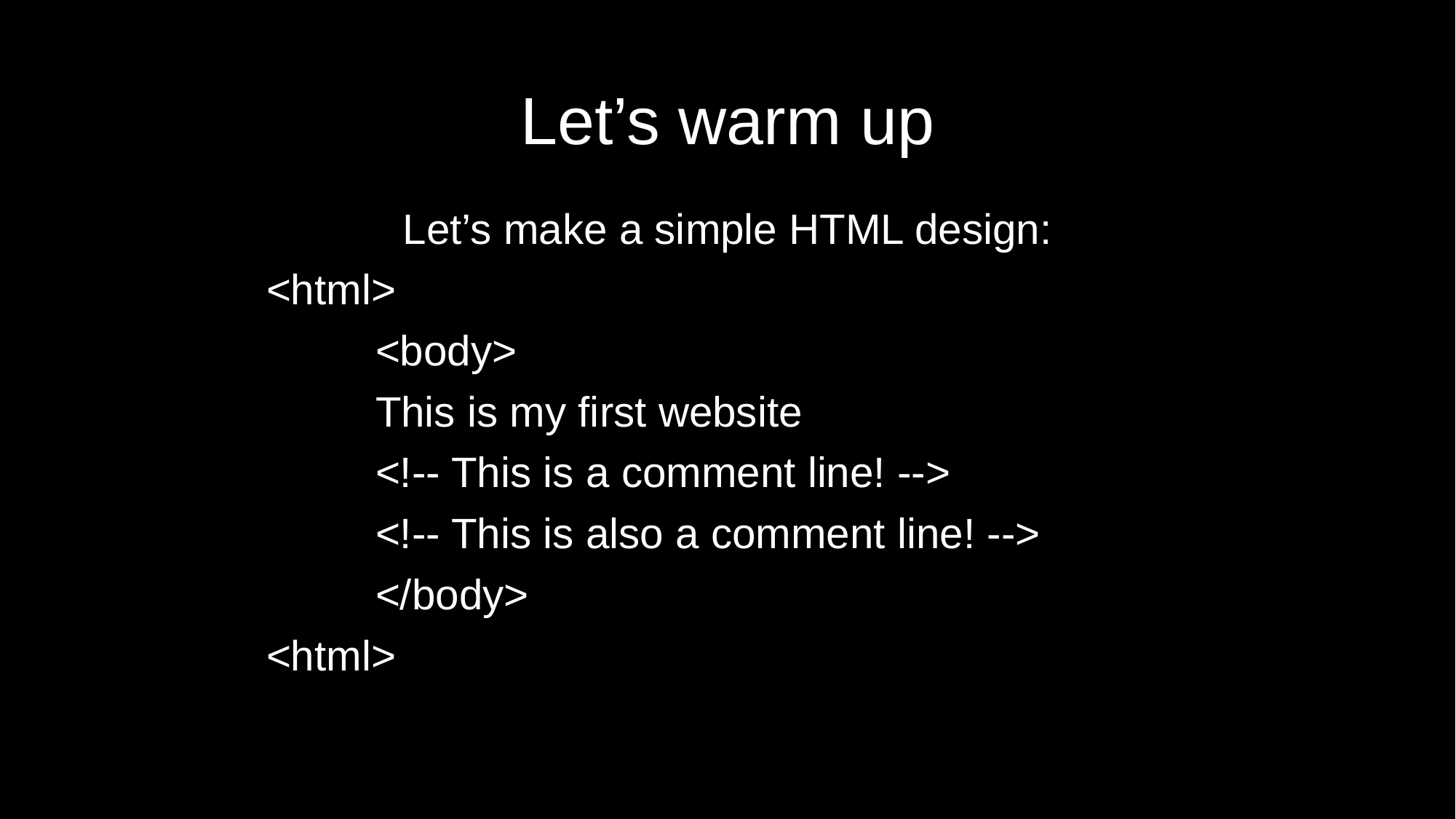

# Let’s warm up
Let’s make a simple HTML design:
<html>
	<body>
	This is my first website
	<!-- This is a comment line! -->
	<!-- This is also a comment line! -->
	</body>
<html>